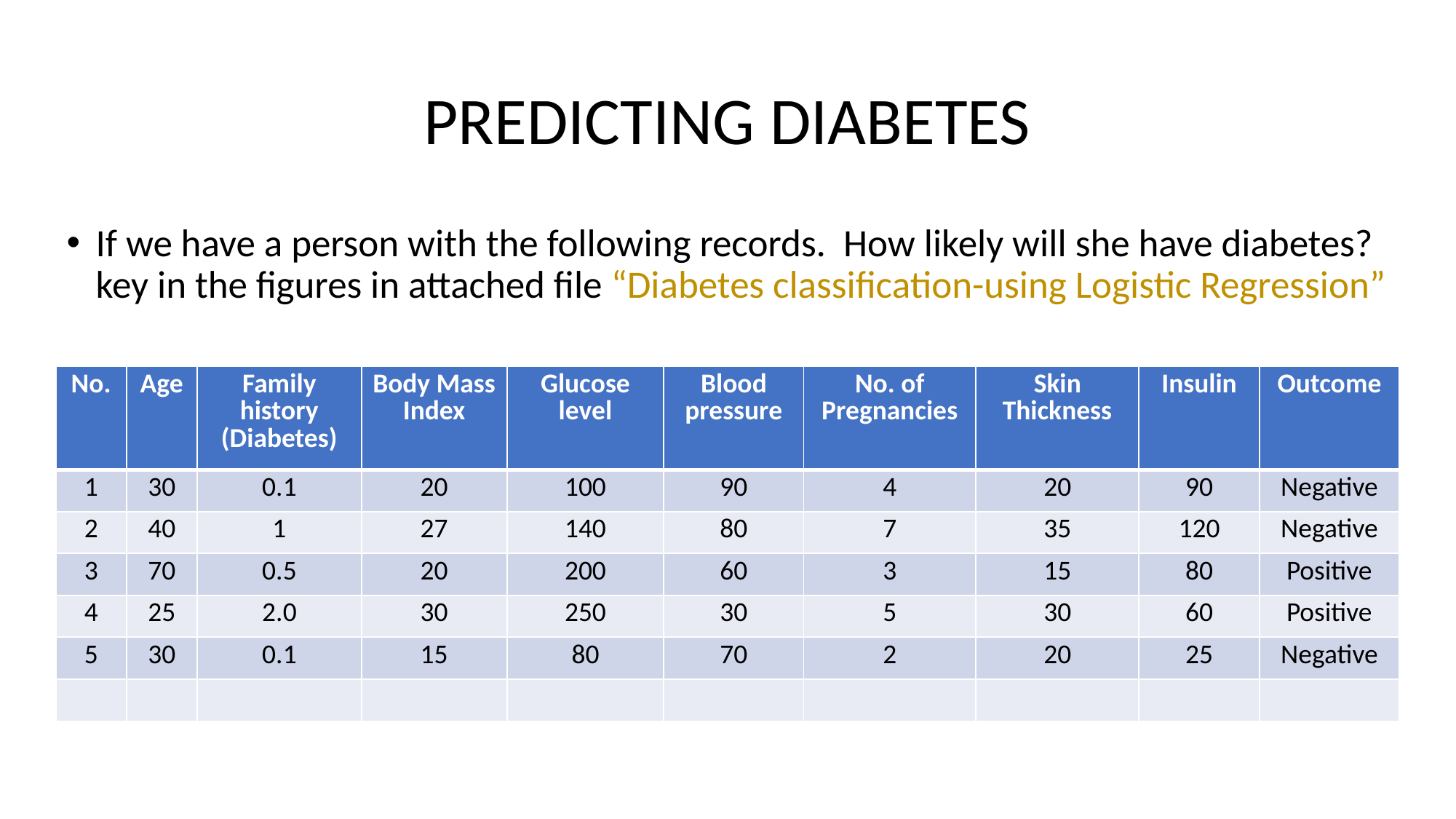

# PREDICTING DIABETES
If we have a person with the following records.  How likely will she have diabetes? key in the figures in attached file “Diabetes classification-using Logistic Regression”

| No. | Age | Family history (Diabetes) | Body Mass Index | Glucose level | Blood pressure | No. of Pregnancies | Skin Thickness | Insulin | Outcome |
| --- | --- | --- | --- | --- | --- | --- | --- | --- | --- |
| 1 | 30 | 0.1 | 20 | 100 | 90 | 4 | 20 | 90 | Negative |
| 2 | 40 | 1 | 27 | 140 | 80 | 7 | 35 | 120 | Negative |
| 3 | 70 | 0.5 | 20 | 200 | 60 | 3 | 15 | 80 | Positive |
| 4 | 25 | 2.0 | 30 | 250 | 30 | 5 | 30 | 60 | Positive |
| 5 | 30 | 0.1 | 15 | 80 | 70 | 2 | 20 | 25 | Negative |
|  |  |  |  |  |  |  |  |  |  |